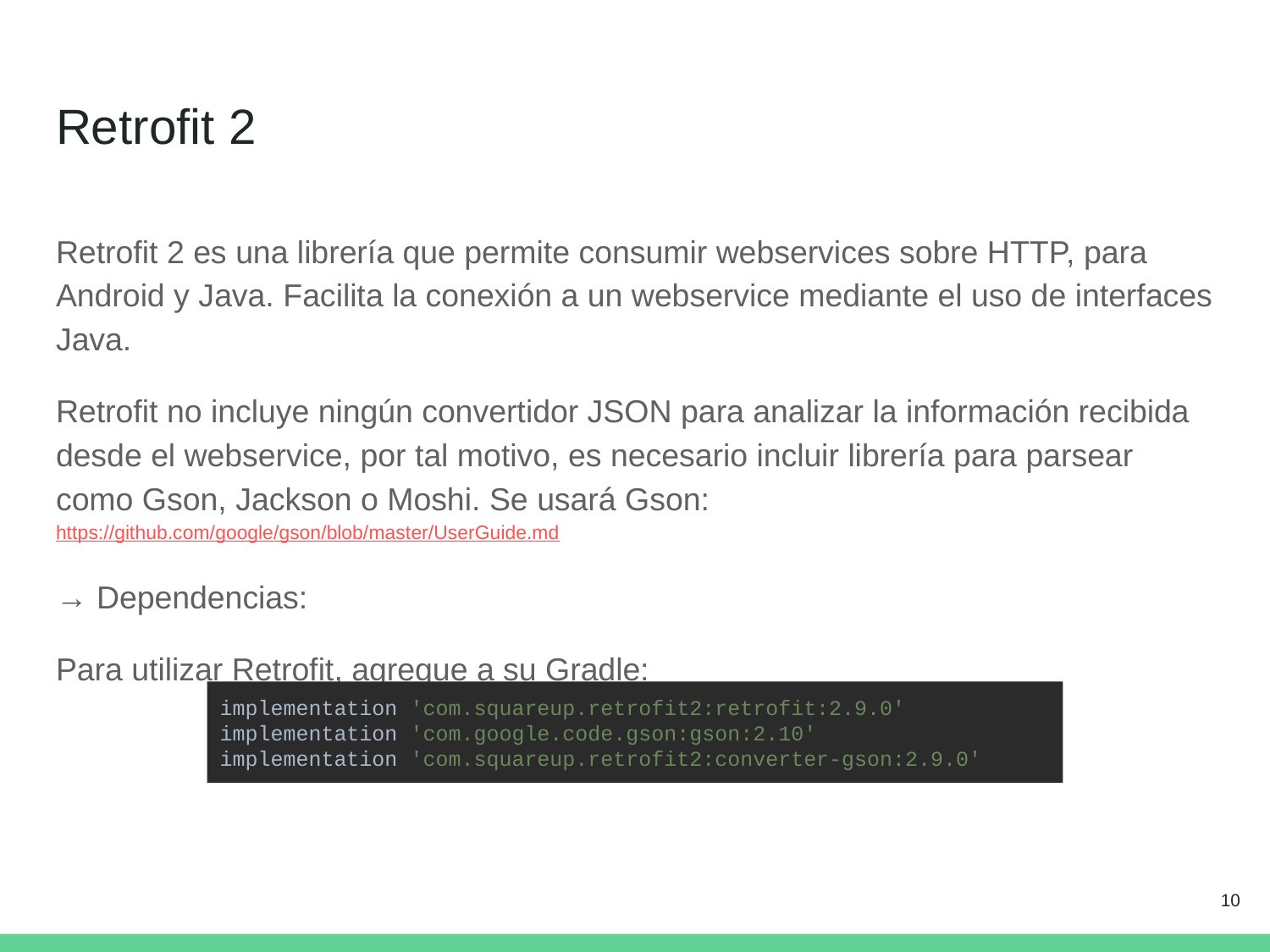

# Retrofit 2
Retrofit 2 es una librería que permite consumir webservices sobre HTTP, para Android y Java. Facilita la conexión a un webservice mediante el uso de interfaces Java.
Retrofit no incluye ningún convertidor JSON para analizar la información recibida desde el webservice, por tal motivo, es necesario incluir librería para parsear como Gson, Jackson o Moshi. Se usará Gson: https://github.com/google/gson/blob/master/UserGuide.md
→ Dependencias:
Para utilizar Retrofit, agregue a su Gradle:

implementation 'com.squareup.retrofit2:retrofit:2.9.0'
implementation 'com.google.code.gson:gson:2.10'
implementation 'com.squareup.retrofit2:converter-gson:2.9.0'
10